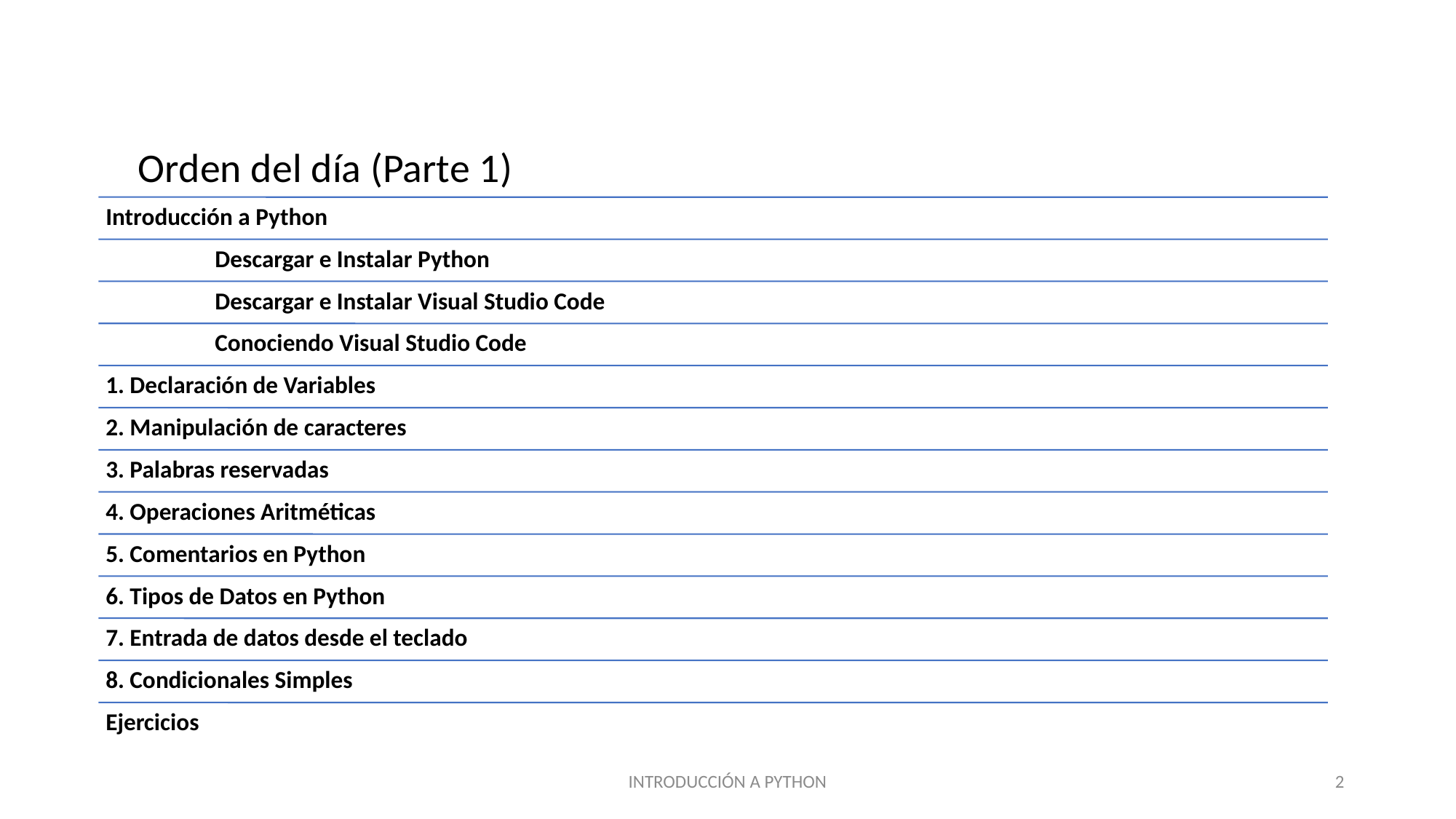

# Orden del día (Parte 1)
Introducción a Python
	Descargar e Instalar Python
	Descargar e Instalar Visual Studio Code
	Conociendo Visual Studio Code
1. Declaración de Variables
2. Manipulación de caracteres
3. Palabras reservadas
4. Operaciones Aritméticas
5. Comentarios en Python
6. Tipos de Datos en Python
7. Entrada de datos desde el teclado
8. Condicionales Simples
Ejercicios
INTRODUCCIÓN A PYTHON
2